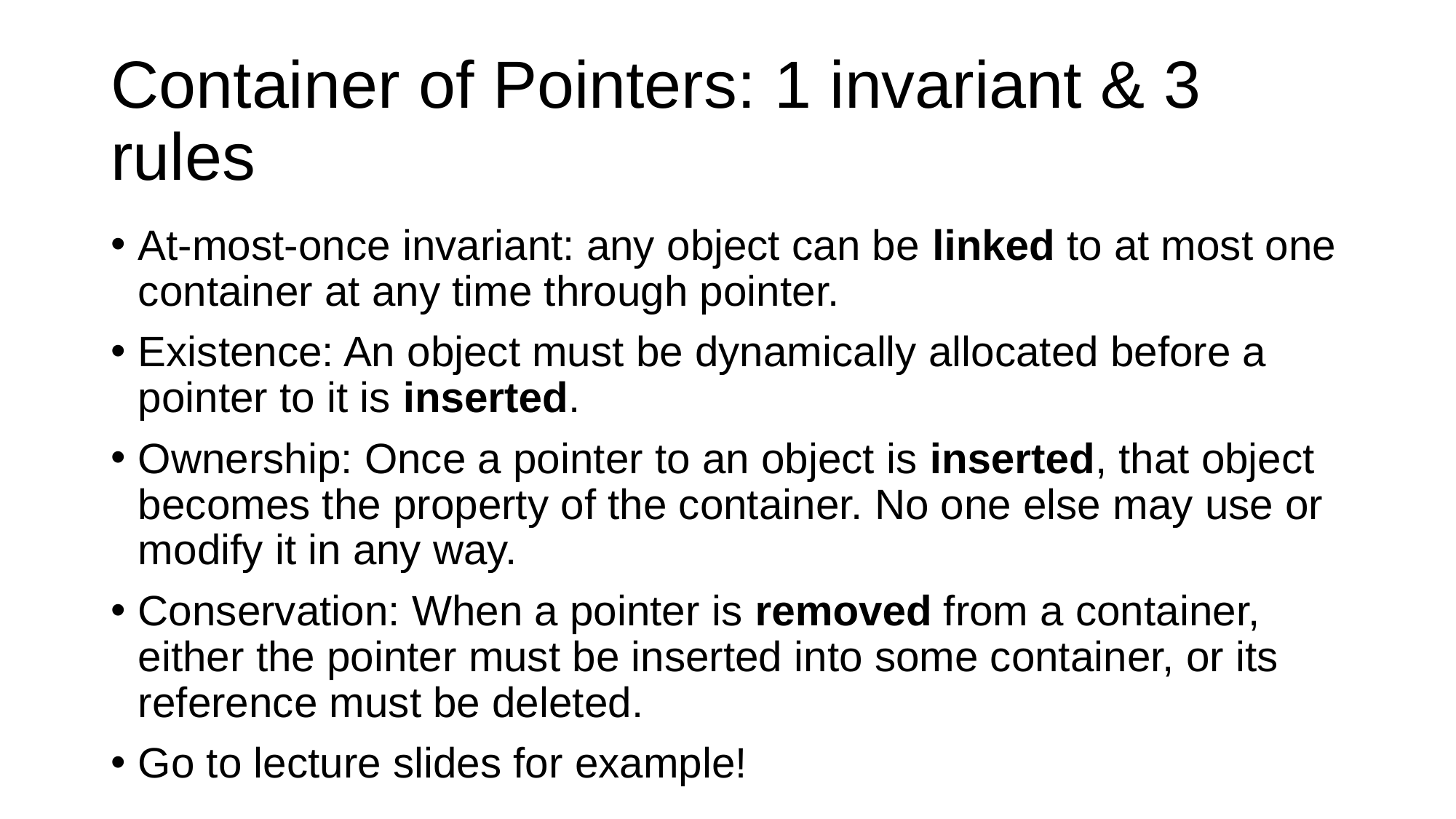

# Container of Pointers: 1 invariant & 3 rules
At-most-once invariant: any object can be linked to at most one container at any time through pointer.
Existence: An object must be dynamically allocated before a pointer to it is inserted.
Ownership: Once a pointer to an object is inserted, that object becomes the property of the container. No one else may use or modify it in any way.
Conservation: When a pointer is removed from a container, either the pointer must be inserted into some container, or its reference must be deleted.
Go to lecture slides for example!